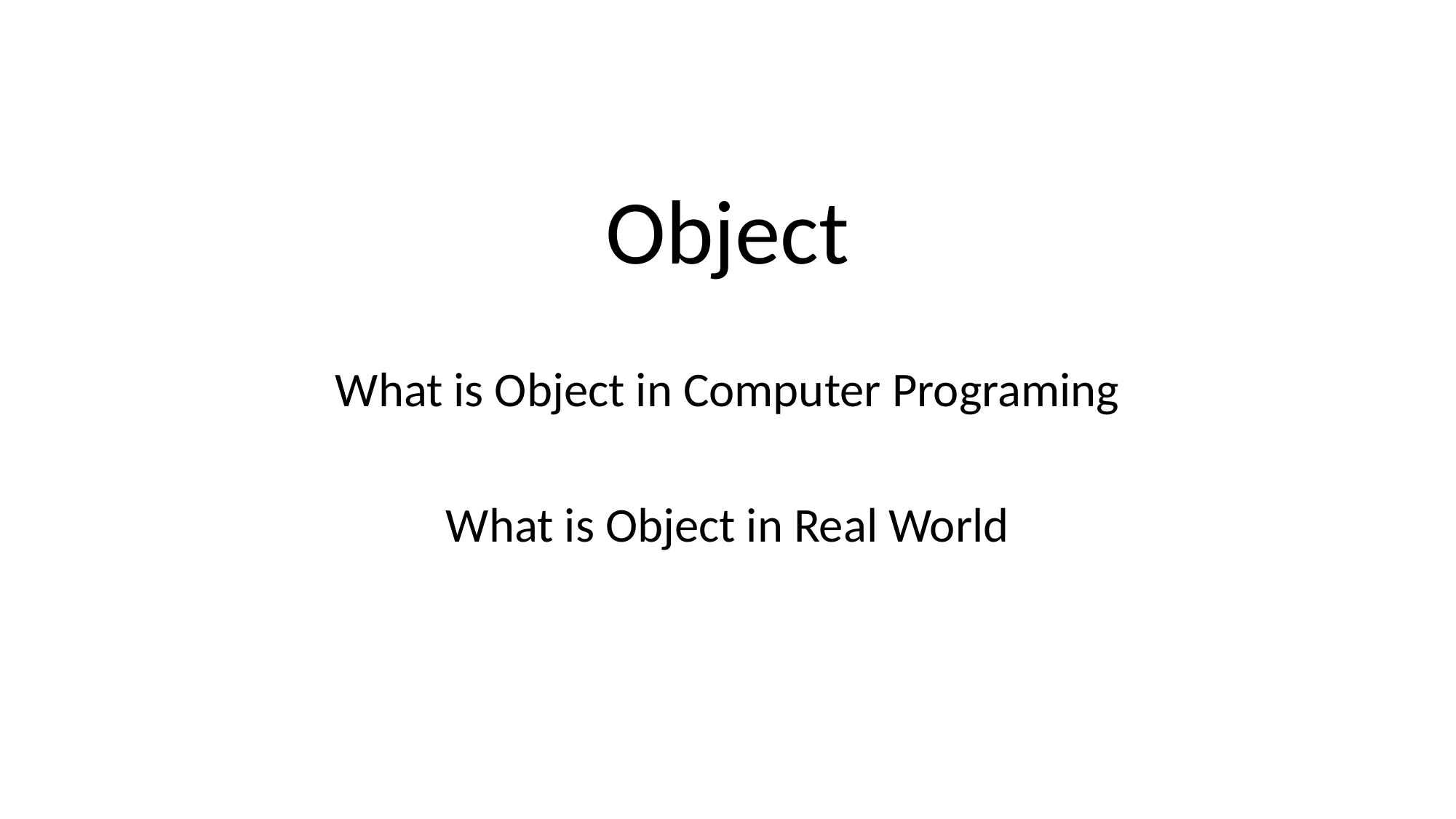

# Object
What is Object in Computer Programing

What is Object in Real World